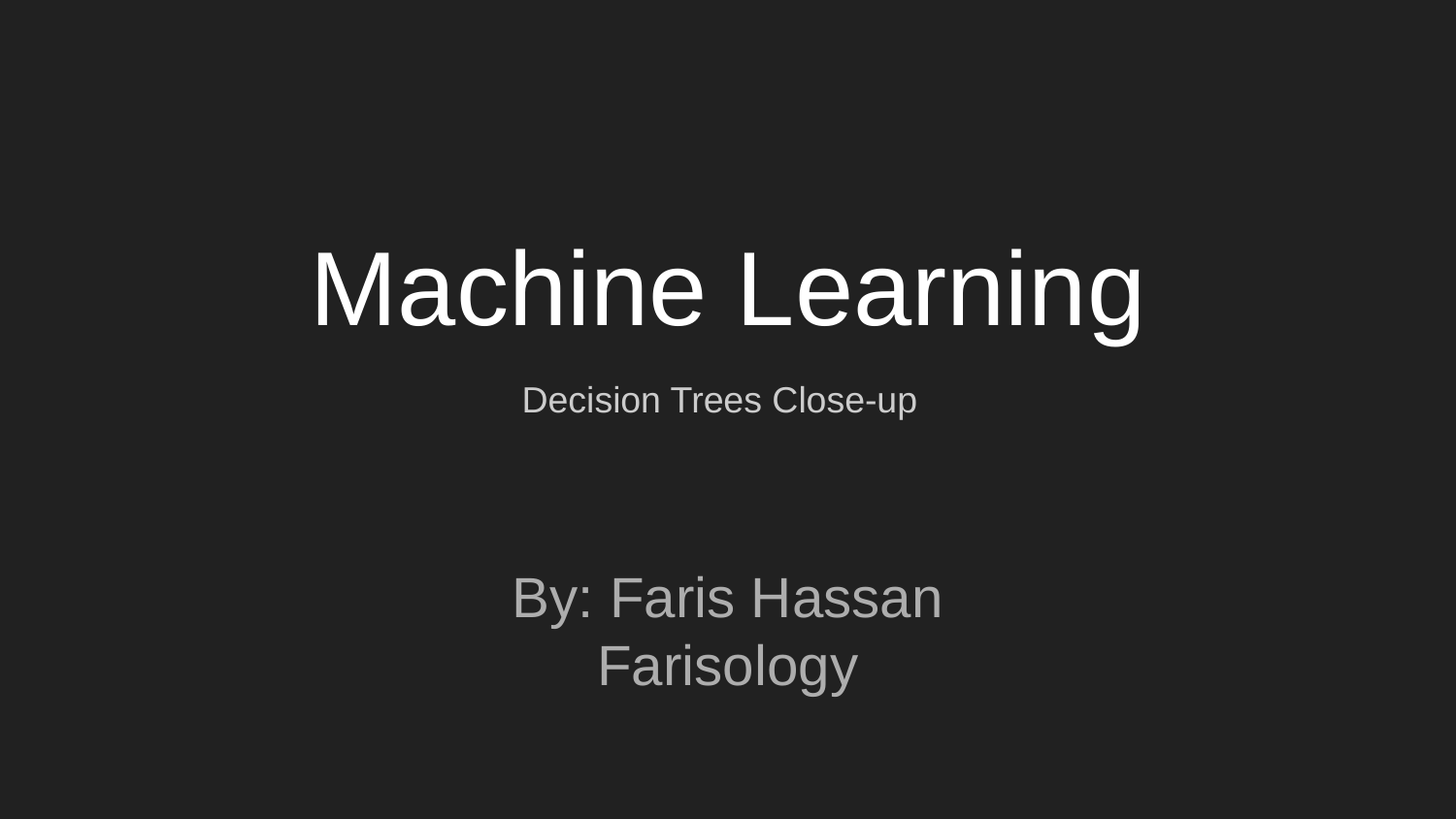

# Machine Learning
Decision Trees Close-up
By: Faris Hassan
Farisology